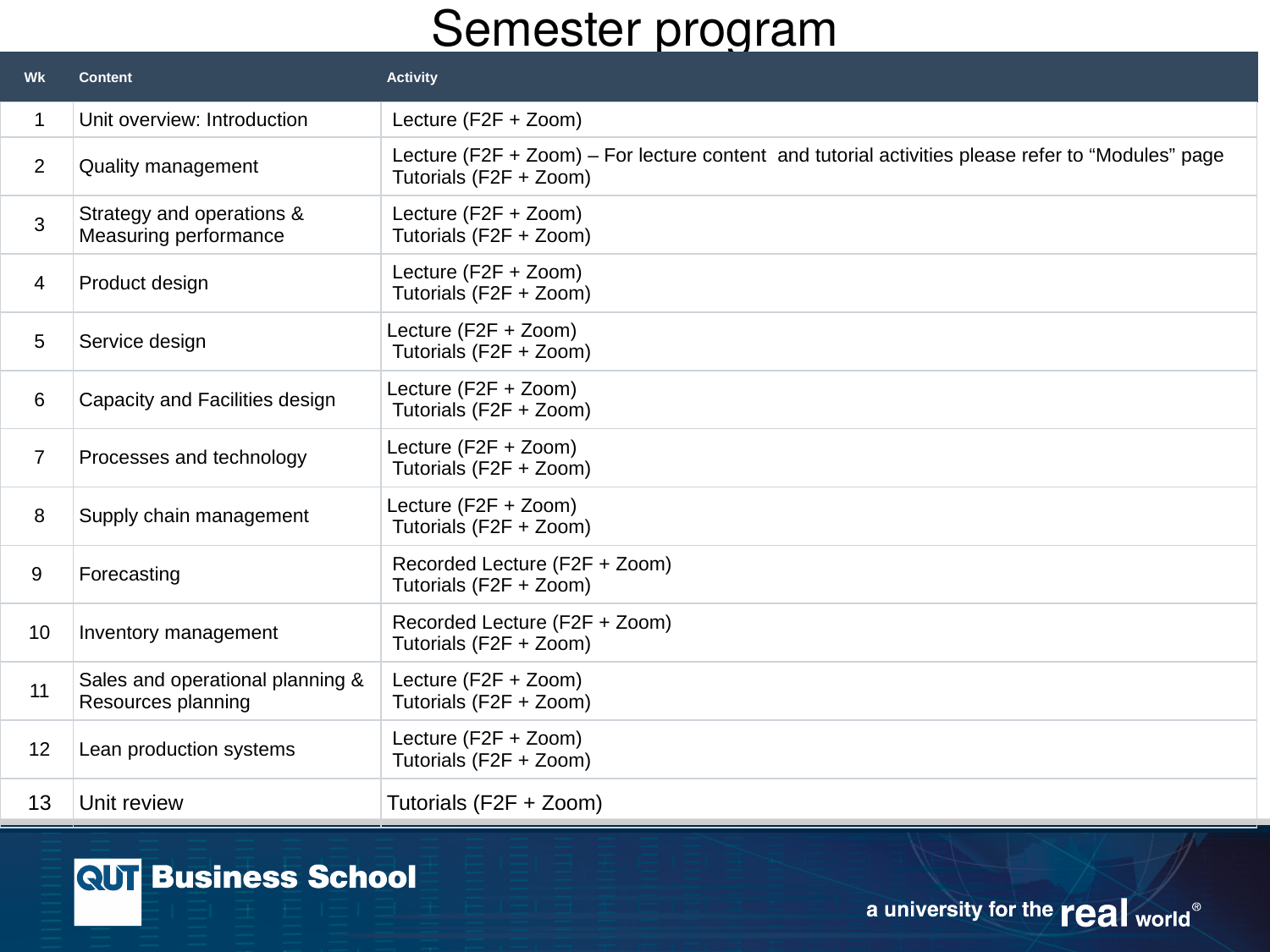

Semester program
| Wk | Content | Activity |
| --- | --- | --- |
| 1 | Unit overview: Introduction | Lecture (F2F + Zoom) |
| 2 | Quality management | Lecture (F2F + Zoom) – For lecture content and tutorial activities please refer to “Modules” page  Tutorials (F2F + Zoom) |
| 3 | Strategy and operations & Measuring performance | Lecture (F2F + Zoom)  Tutorials (F2F + Zoom) |
| 4 | Product design | Lecture (F2F + Zoom)  Tutorials (F2F + Zoom) |
| 5 | Service design | Lecture (F2F + Zoom)  Tutorials (F2F + Zoom) |
| 6 | Capacity and Facilities design | Lecture (F2F + Zoom)  Tutorials (F2F + Zoom) |
| 7 | Processes and technology | Lecture (F2F + Zoom)  Tutorials (F2F + Zoom) |
| 8 | Supply chain management | Lecture (F2F + Zoom)  Tutorials (F2F + Zoom) |
| 9 | Forecasting | Recorded Lecture (F2F + Zoom)  Tutorials (F2F + Zoom) |
| 10 | Inventory management | Recorded Lecture (F2F + Zoom)  Tutorials (F2F + Zoom) |
| 11 | Sales and operational planning & Resources planning | Lecture (F2F + Zoom)  Tutorials (F2F + Zoom) |
| 12 | Lean production systems | Lecture (F2F + Zoom)  Tutorials (F2F + Zoom) |
| 13 | Unit review | Tutorials (F2F + Zoom) |